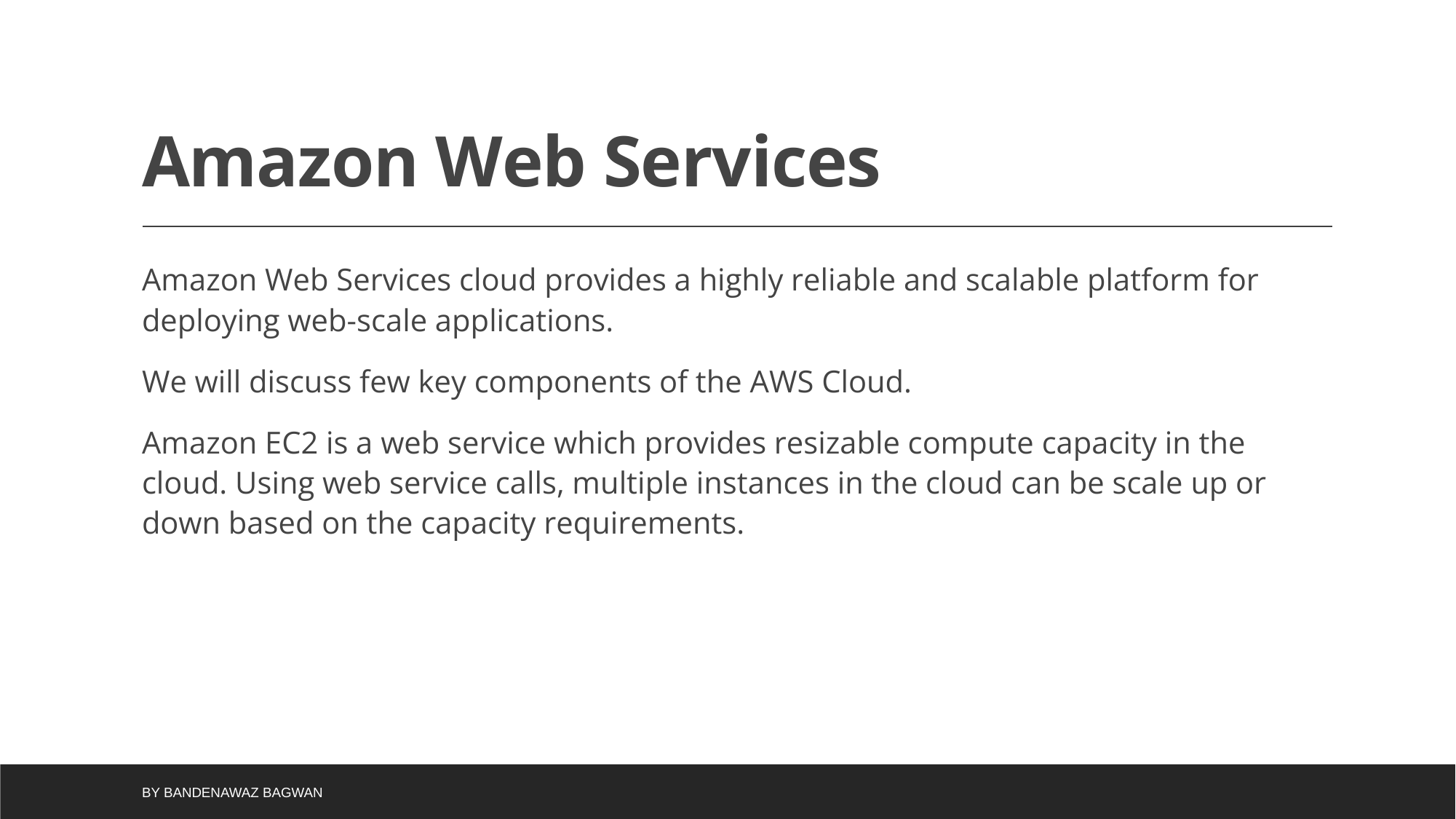

# Amazon Web Services
Amazon Web Services cloud provides a highly reliable and scalable platform for deploying web-scale applications.
We will discuss few key components of the AWS Cloud.
Amazon EC2 is a web service which provides resizable compute capacity in the cloud. Using web service calls, multiple instances in the cloud can be scale up or down based on the capacity requirements.
by Bandenawaz Bagwan